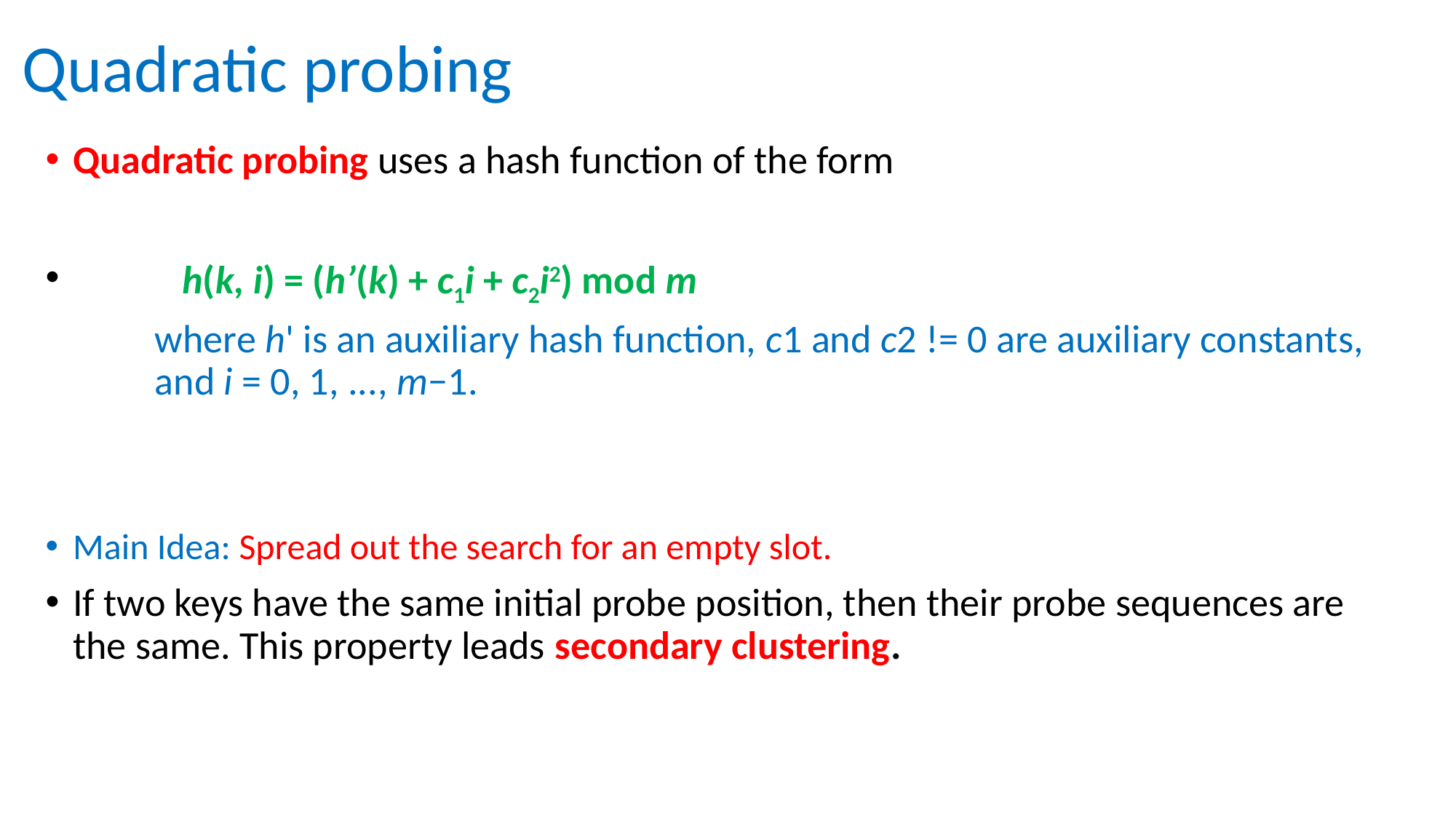

# Quadratic probing
Quadratic probing uses a hash function of the form

 	h(k, i) = (h’(k) + c1i + c2i2) mod m
	where h' is an auxiliary hash function, c1 and c2 != 0 are auxiliary constants, 	and i = 0, 1, ..., m−1.

Main Idea: Spread out the search for an empty slot.
If two keys have the same initial probe position, then their probe sequences are the same. This property leads secondary clustering.